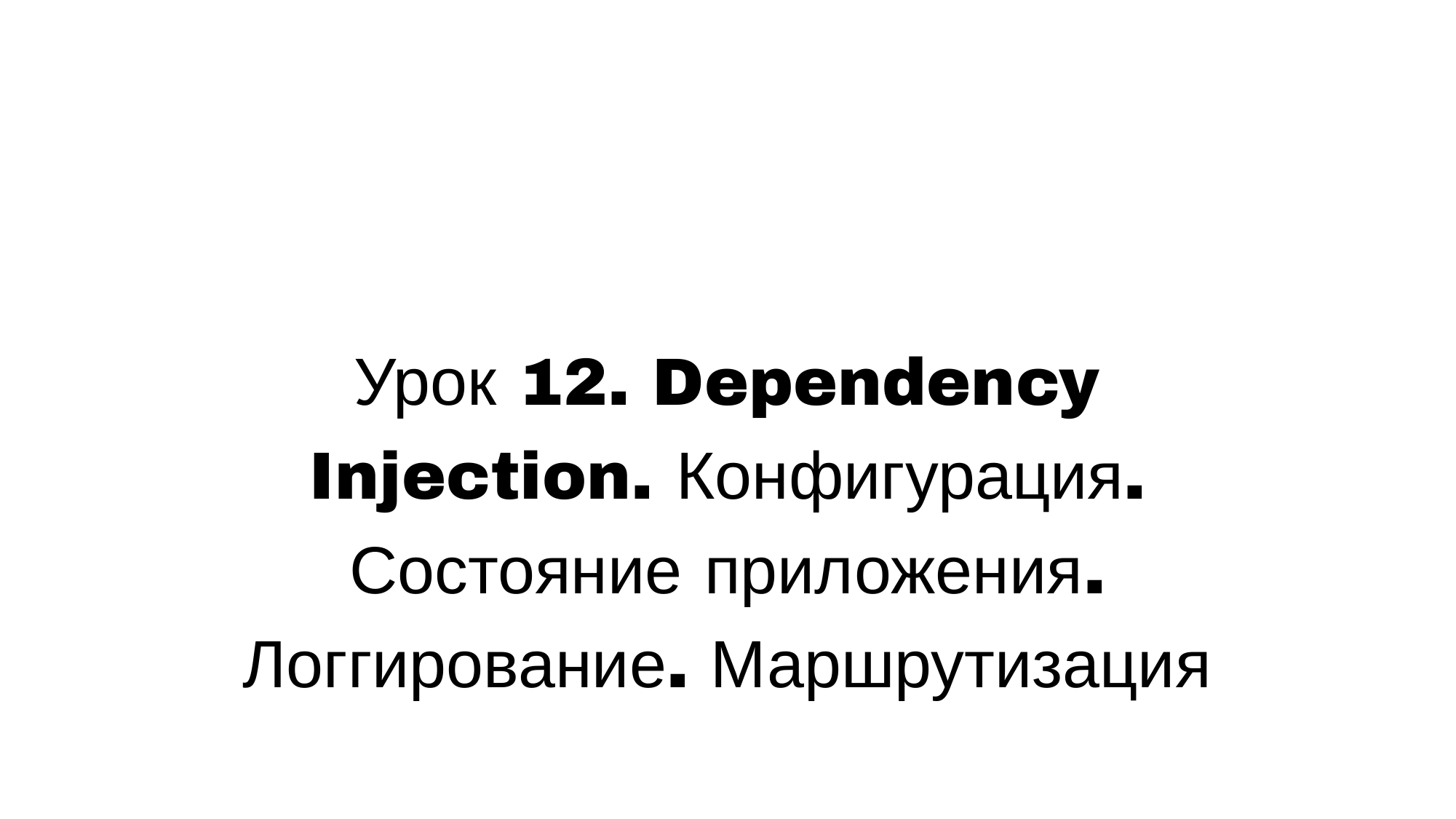

# Урок 12. Dependency Injection. Конфигурация. Состояние приложения. Логгирование. Маршрутизация